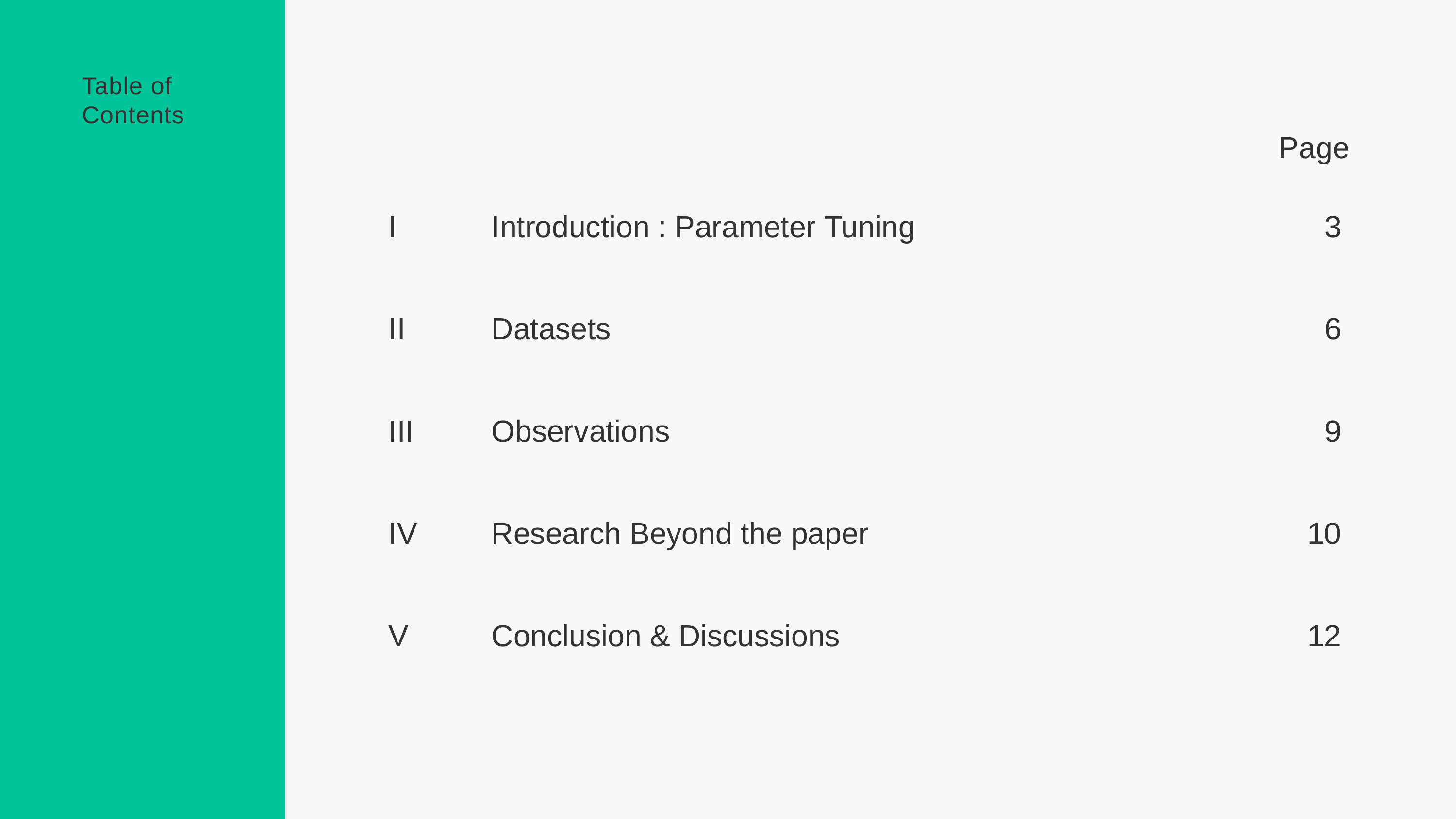

Table of
Contents
Page
I
Introduction : Parameter Tuning
3
II
Datasets
6
III
Observations
9
IV
Research Beyond the paper
10
V
Conclusion & Discussions
12